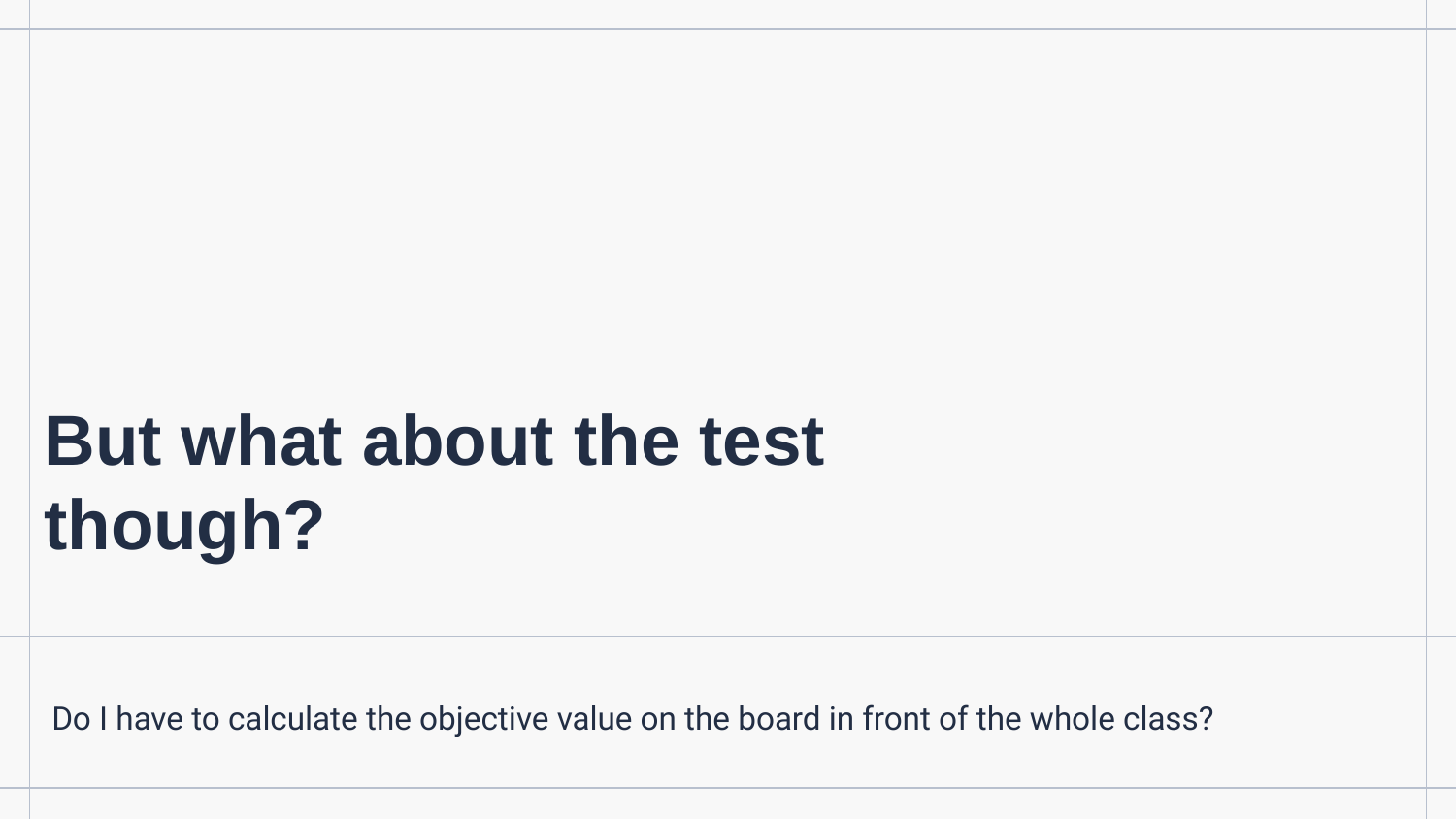

# But what about the test though?
Do I have to calculate the objective value on the board in front of the whole class?